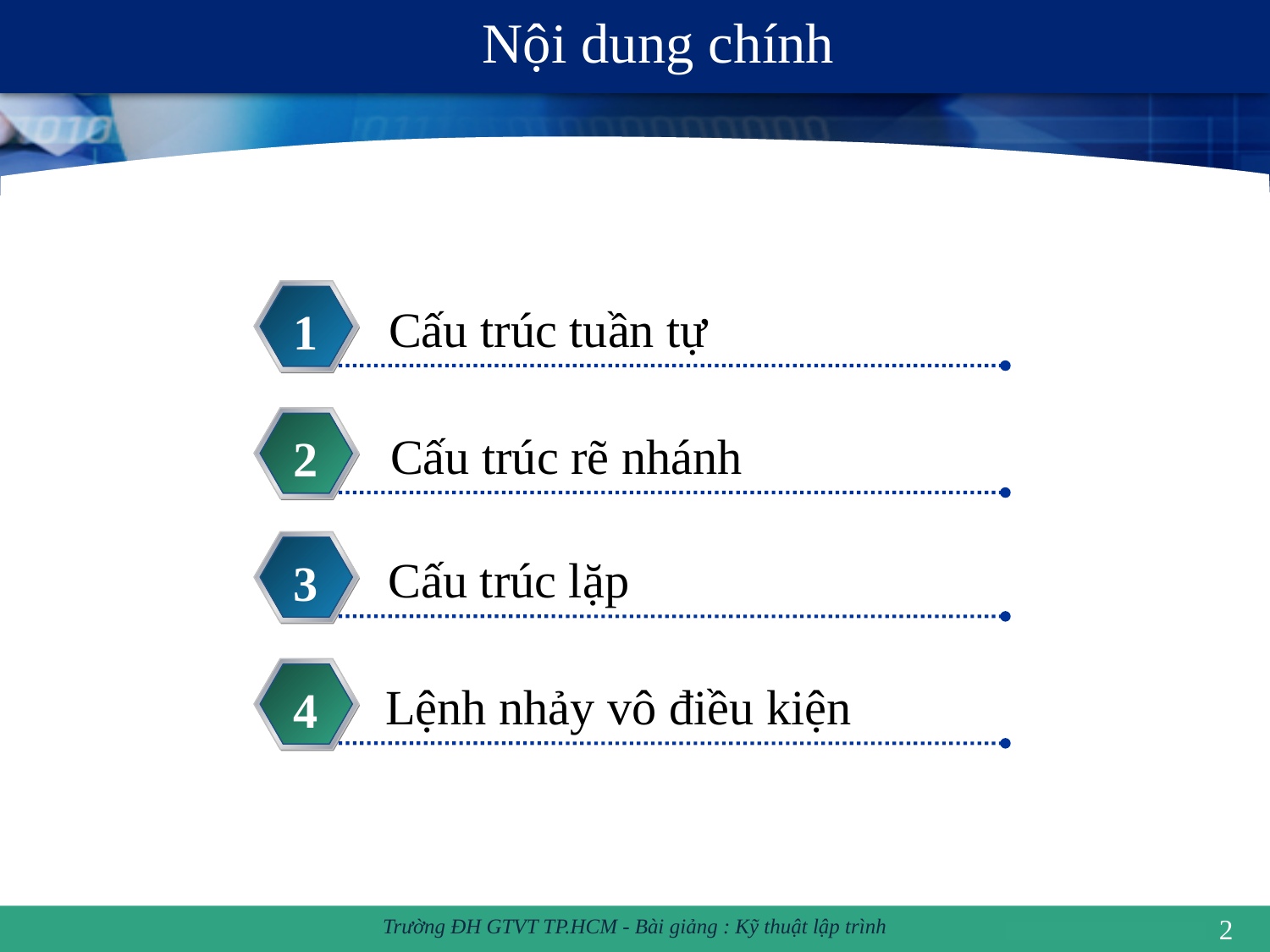

# Nội dung chính

Cấu trúc tuần tự
1

Cấu trúc rẽ nhánh
2

Cấu trúc lặp
3

Lệnh nhảy vô điều kiện
4

2
Trường ĐH GTVT TP.HCM - Bài giảng : Kỹ thuật lập trình